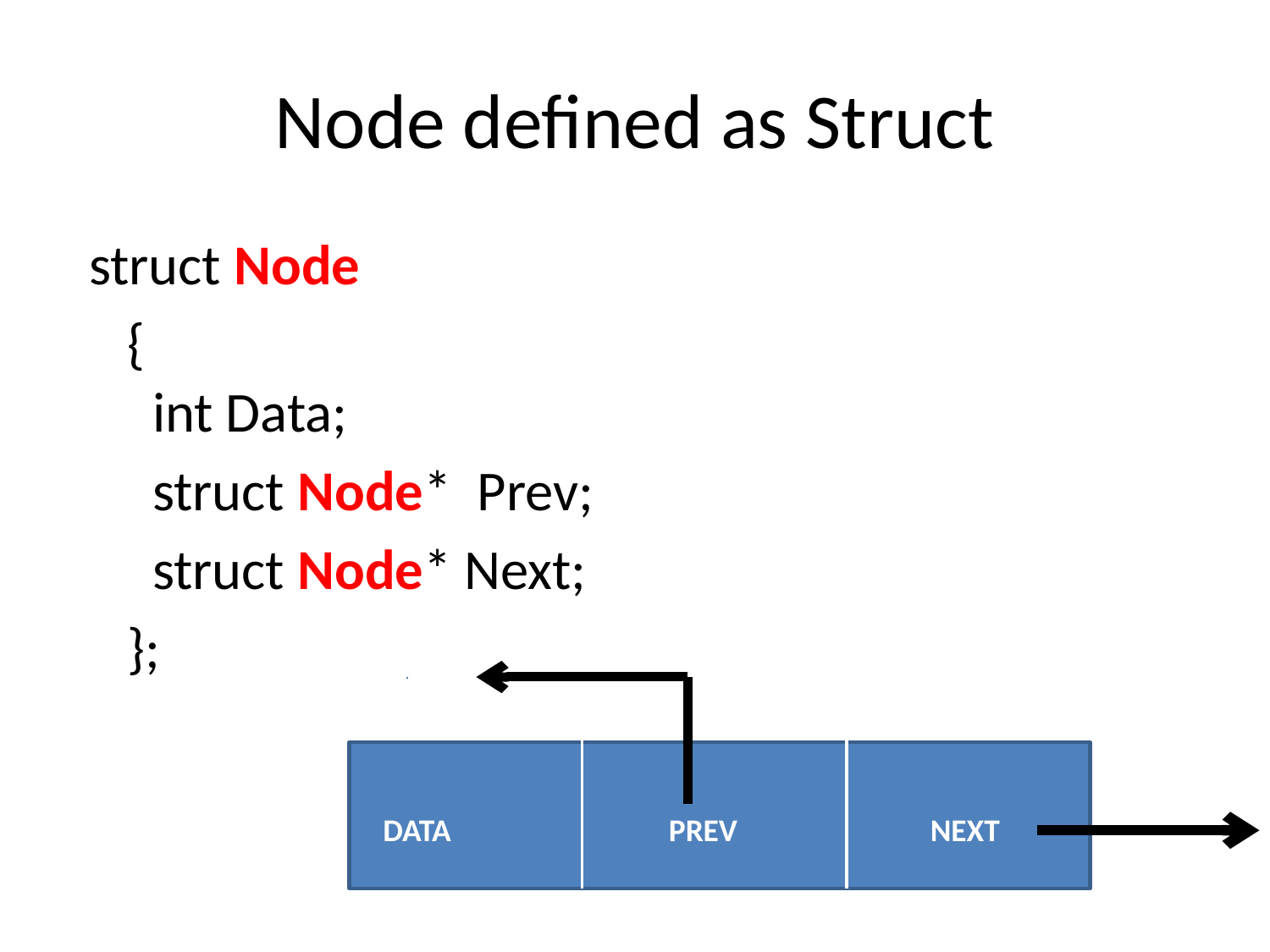

# Node defined as Struct
 struct Node
    {
      int Data;
      struct Node*  Prev;
      struct Node* Next;
    };

DATA
PREV
NEXT